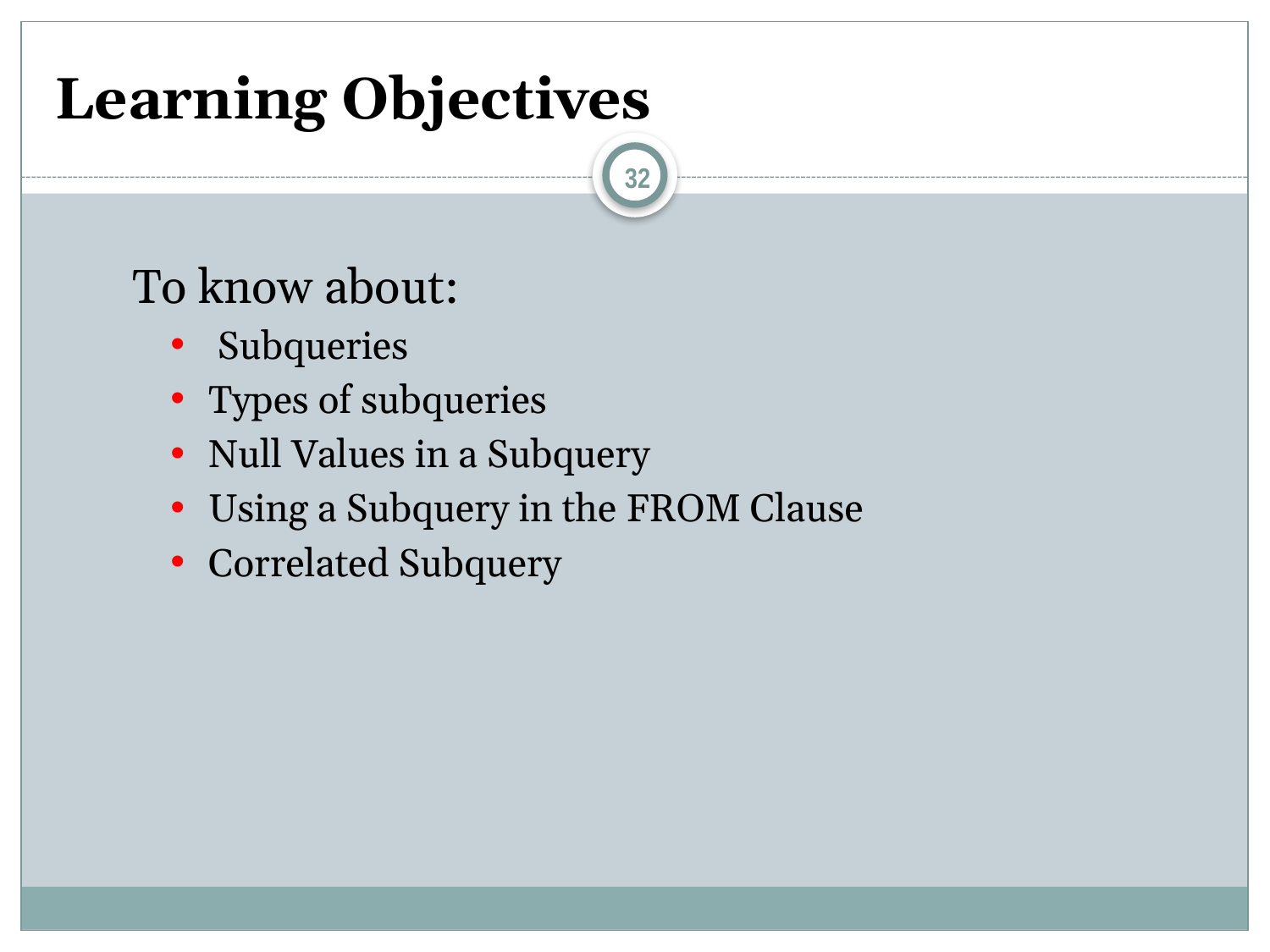

# Learning Objectives
32
To know about:
 Subqueries
Types of subqueries
Null Values in a Subquery
Using a Subquery in the FROM Clause
Correlated Subquery